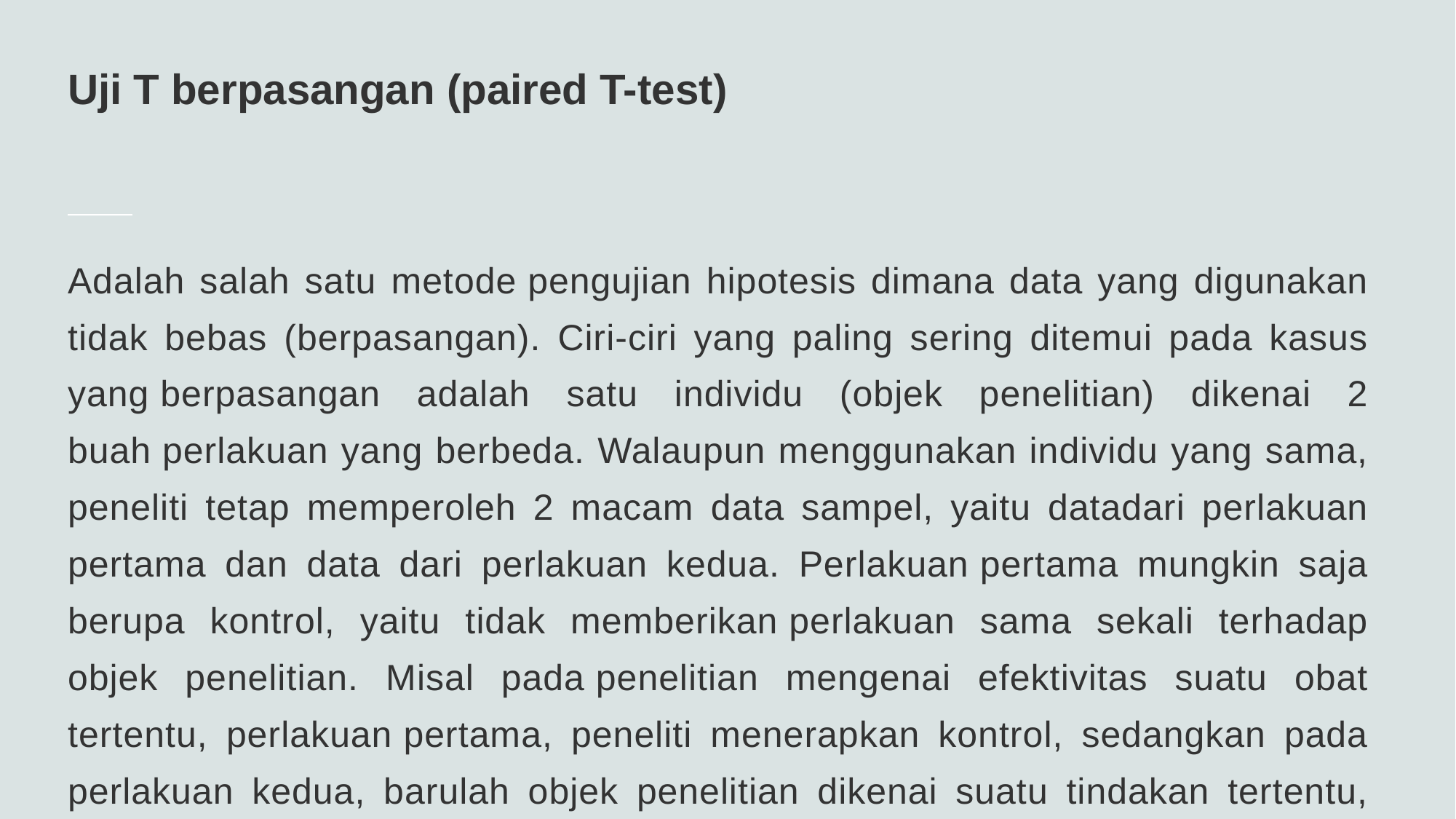

# Uji T berpasangan (paired T-test)
Adalah salah satu metode pengujian hipotesis dimana data yang digunakan tidak bebas (berpasangan). Ciri-ciri yang paling sering ditemui pada kasus yang berpasangan adalah satu individu (objek penelitian) dikenai 2 buah perlakuan yang berbeda. Walaupun menggunakan individu yang sama, peneliti tetap memperoleh 2 macam data sampel, yaitu datadari perlakuan pertama dan data dari perlakuan kedua. Perlakuan pertama mungkin saja berupa kontrol, yaitu tidak memberikan perlakuan sama sekali terhadap objek penelitian. Misal pada penelitian mengenai efektivitas suatu obat tertentu, perlakuan pertama, peneliti menerapkan kontrol, sedangkan pada perlakuan kedua, barulah objek penelitian dikenai suatu tindakan tertentu, misal pemberian obat